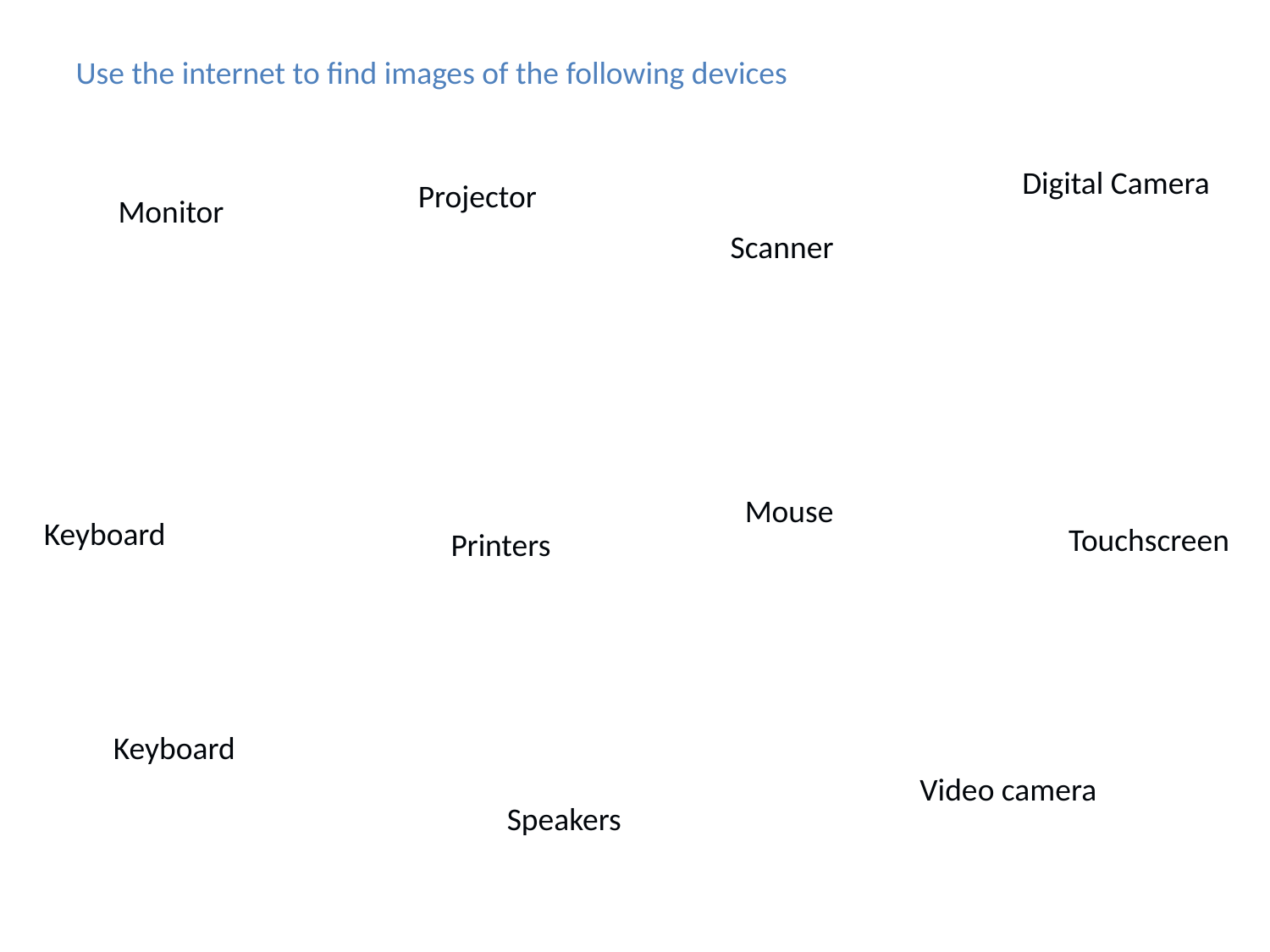

Use the internet to find images of the following devices

Digital Camera
Projector
Monitor
Scanner
Mouse
Keyboard
Touchscreen
Printers
Keyboard
Video camera
Speakers